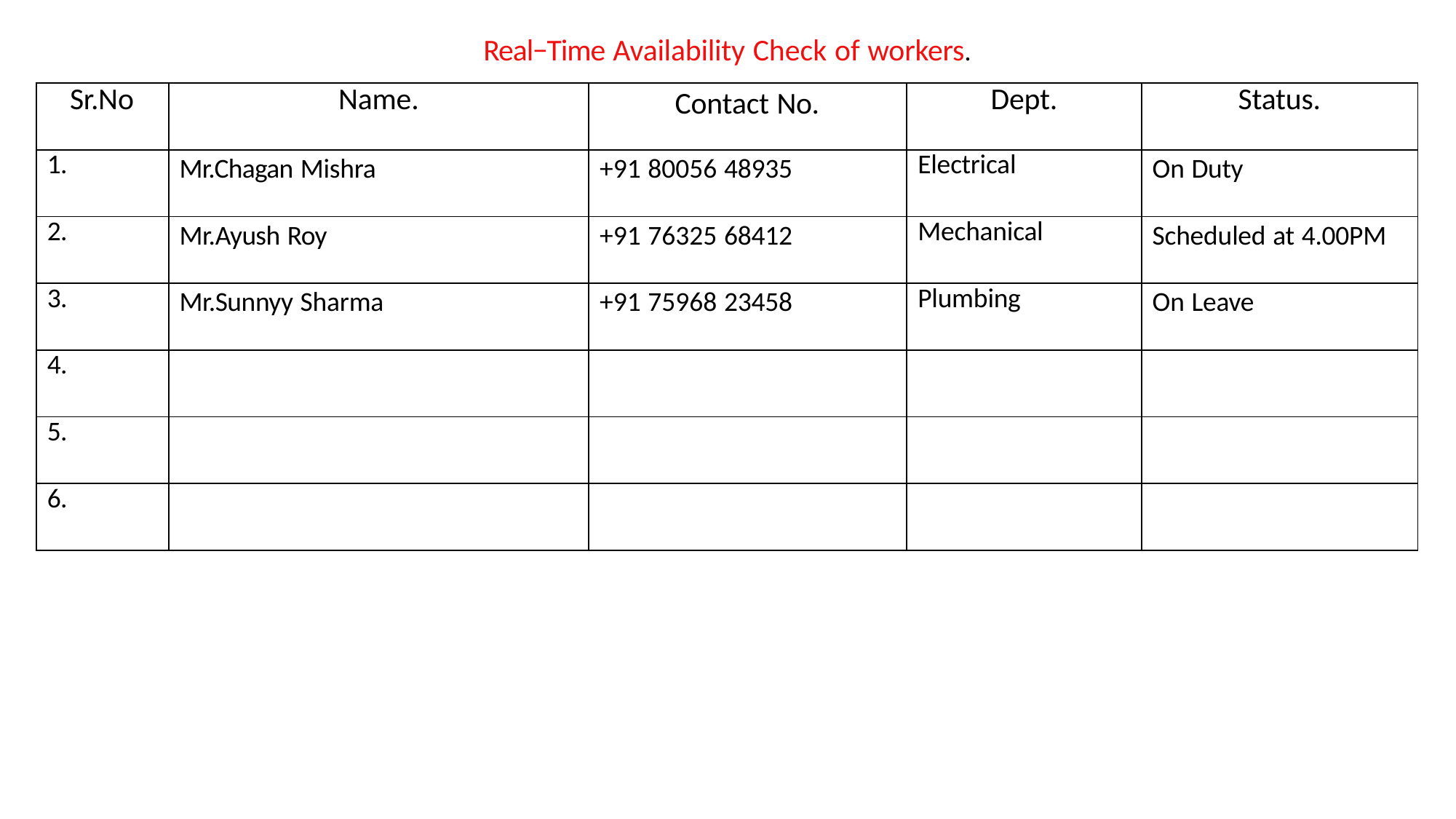

# Real−Time Availability Check of workers.
| Sr.No | Name. | Contact No. | Dept. | Status. |
| --- | --- | --- | --- | --- |
| 1. | Mr.Chagan Mishra | +91 80056 48935 | Electrical | On Duty |
| 2. | Mr.Ayush Roy | +91 76325 68412 | Mechanical | Scheduled at 4.00PM |
| 3. | Mr.Sunnyy Sharma | +91 75968 23458 | Plumbing | On Leave |
| 4. |  |  |  |  |
| 5. |  |  |  |  |
| 6. |  |  |  |  |